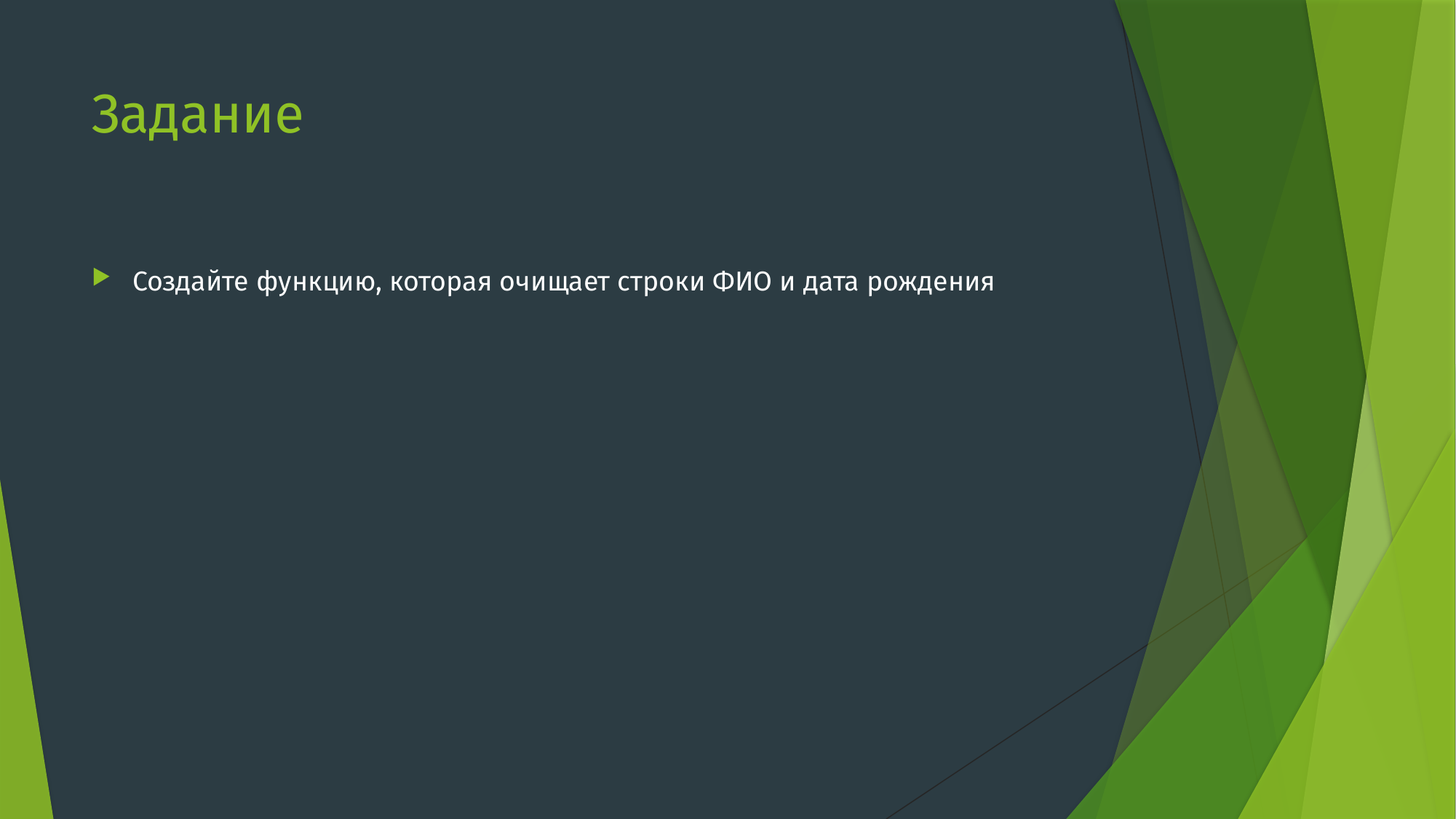

# Задание
Создайте функцию, которая очищает строки ФИО и дата рождения